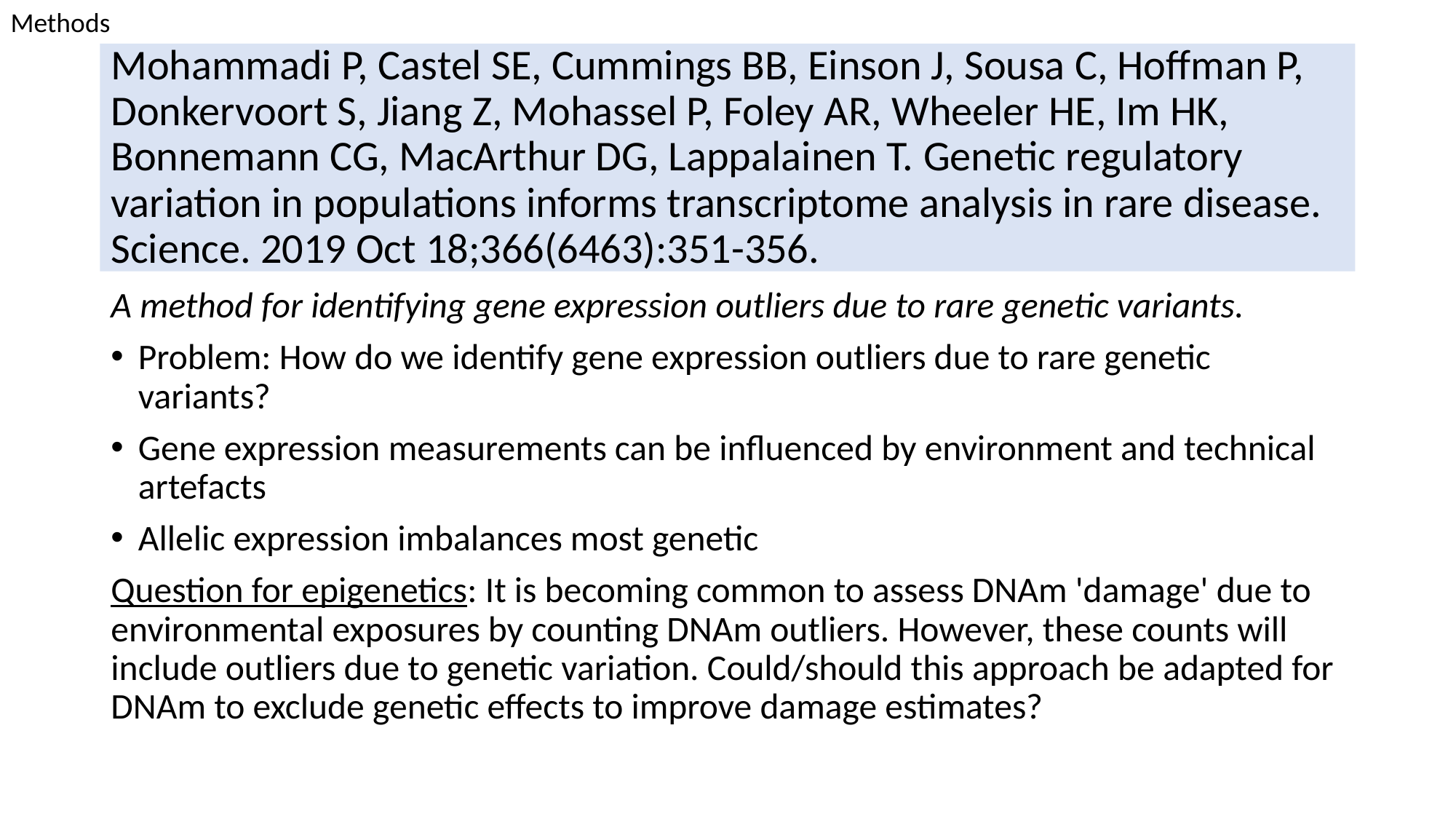

Methods
# Mohammadi P, Castel SE, Cummings BB, Einson J, Sousa C, Hoffman P, Donkervoort S, Jiang Z, Mohassel P, Foley AR, Wheeler HE, Im HK, Bonnemann CG, MacArthur DG, Lappalainen T. Genetic regulatory variation in populations informs transcriptome analysis in rare disease. Science. 2019 Oct 18;366(6463):351-356.
A method for identifying gene expression outliers due to rare genetic variants.
Problem: How do we identify gene expression outliers due to rare genetic variants?
Gene expression measurements can be influenced by environment and technical artefacts
Allelic expression imbalances most genetic
Question for epigenetics: It is becoming common to assess DNAm 'damage' due to environmental exposures by counting DNAm outliers. However, these counts will include outliers due to genetic variation. Could/should this approach be adapted for DNAm to exclude genetic effects to improve damage estimates?